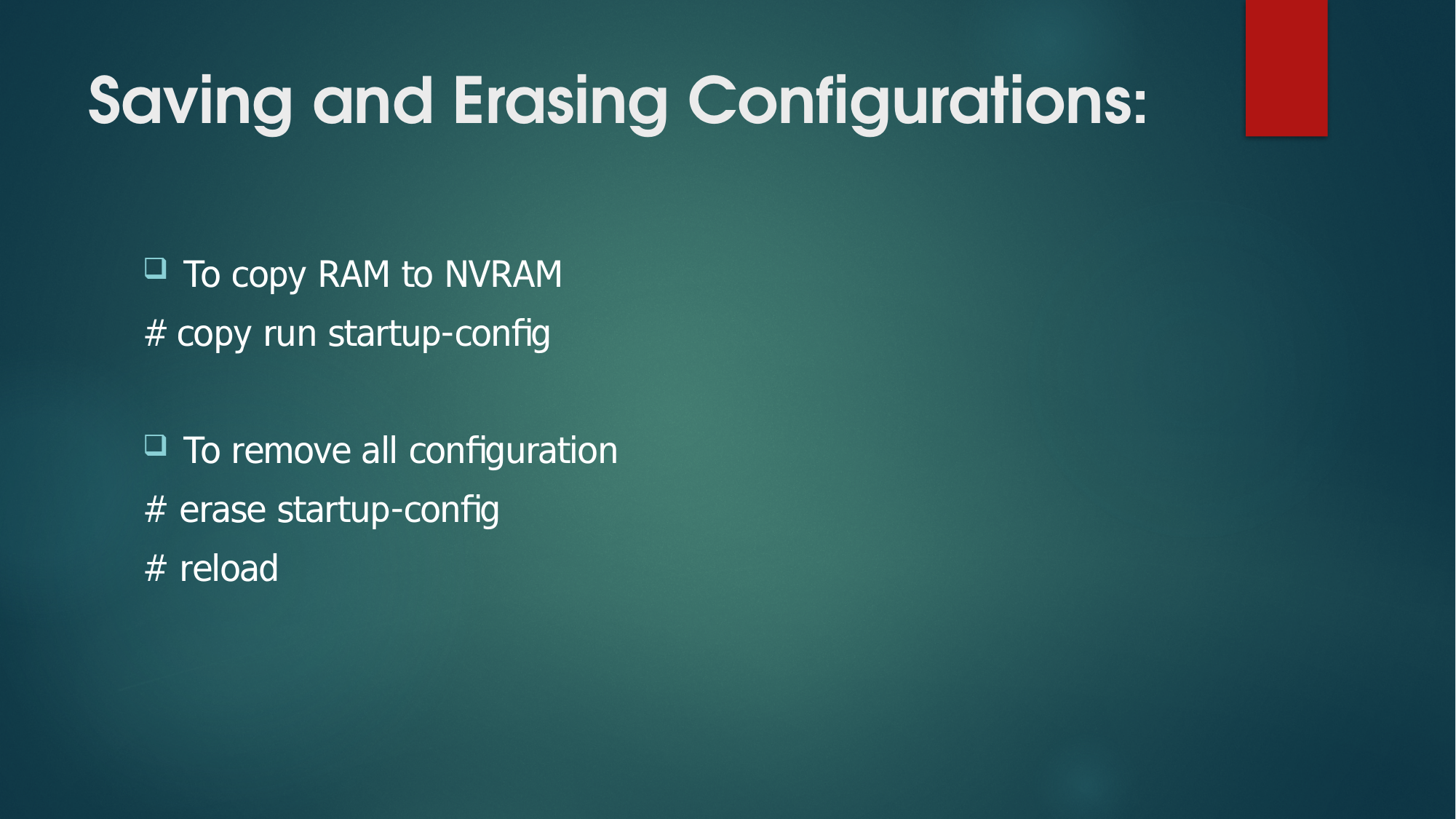

# Saving and Erasing Configurations:
To copy RAM to NVRAM
# copy run startup-config

To remove all configuration
# erase startup-config
# reload